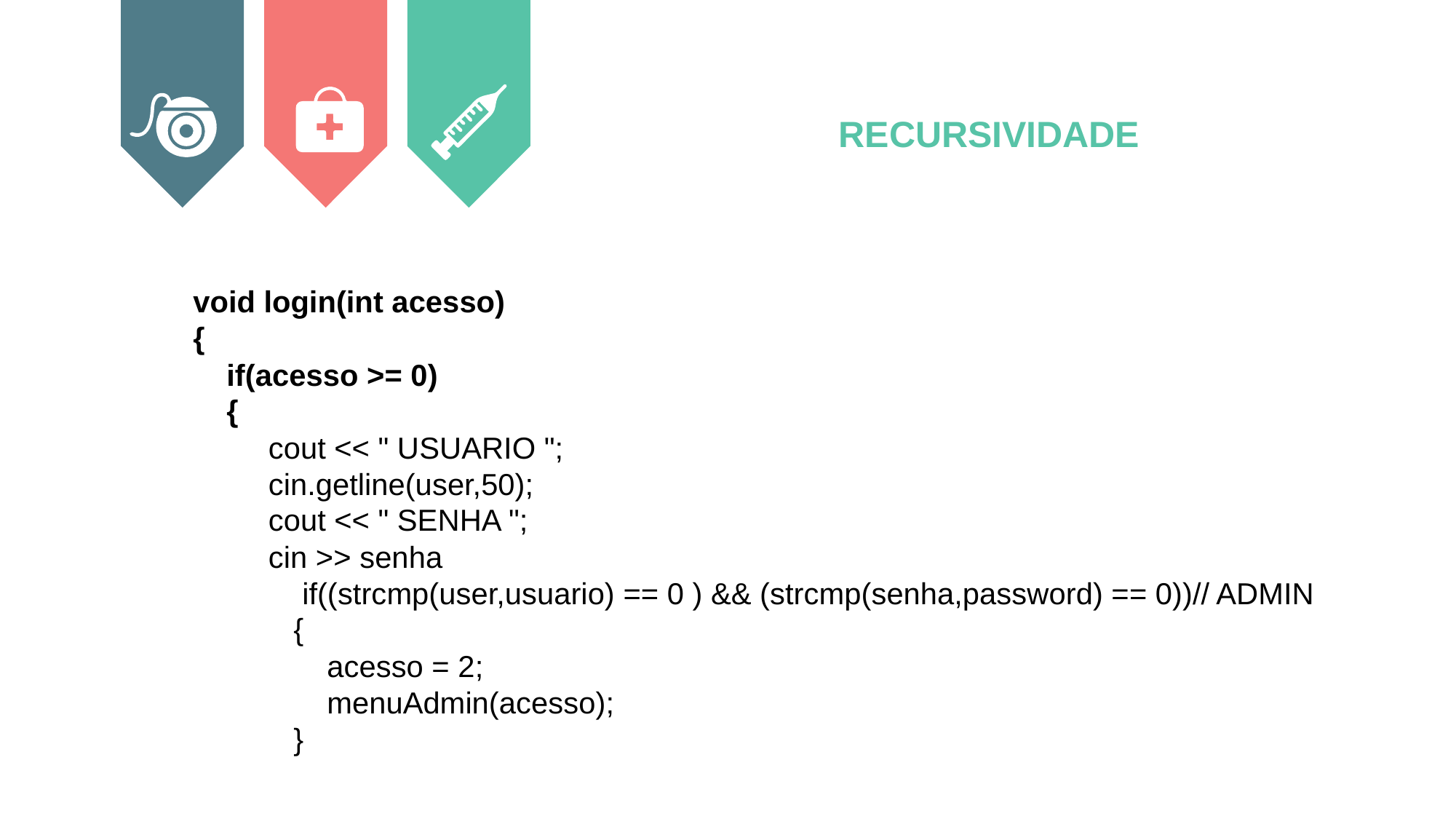

RECURSIVIDADE
void login(int acesso)
{
    if(acesso >= 0)
    {
         cout << " USUARIO ";
         cin.getline(user,50);
         cout << " SENHA ";
         cin >> senha
	if((strcmp(user,usuario) == 0 ) && (strcmp(senha,password) == 0))// ADMIN
            {
                acesso = 2;
                menuAdmin(acesso);
            }